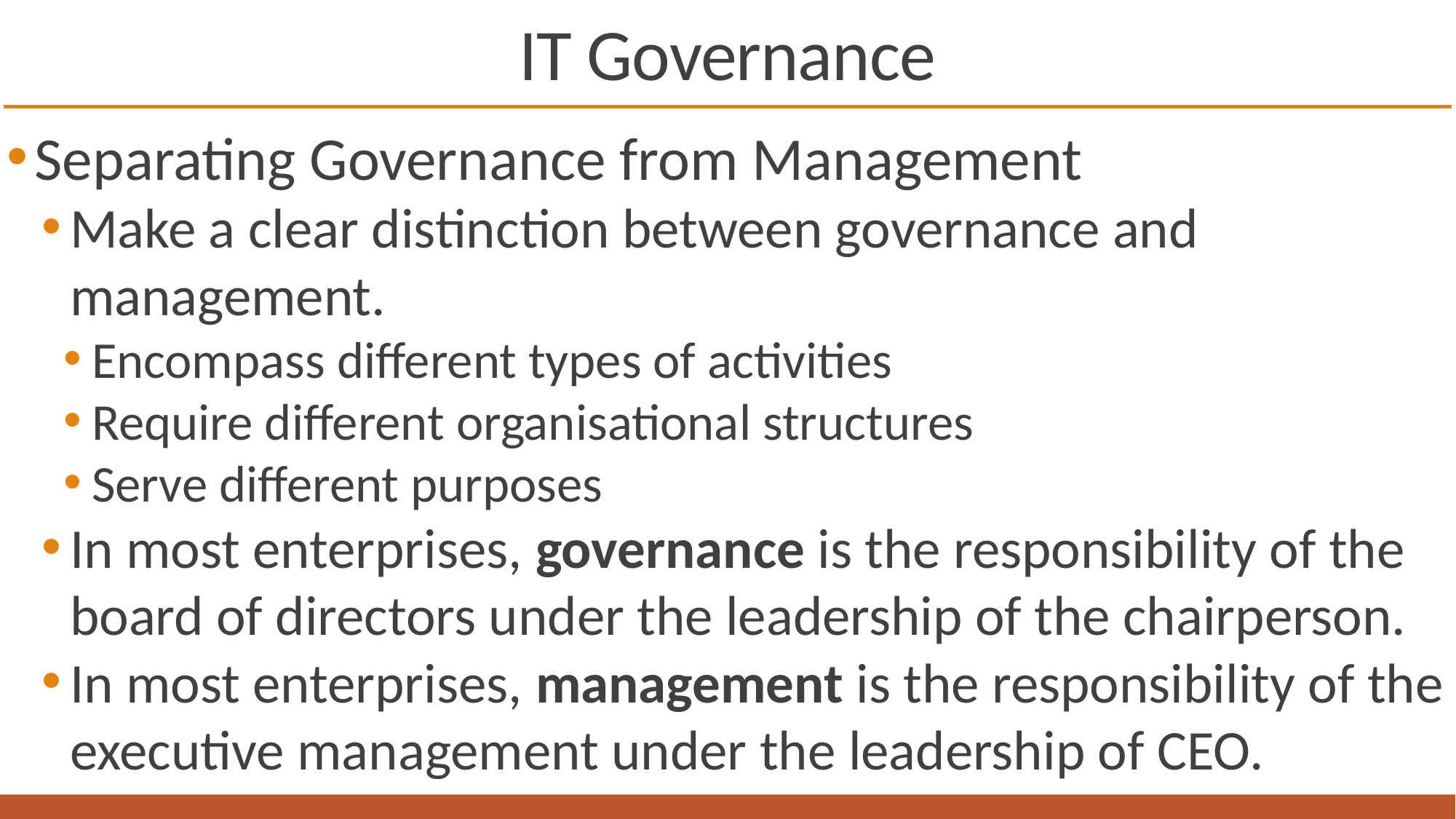

# IT Governance
Separating Governance from Management
Make a clear distinction between governance and management.
Encompass different types of activities
Require different organisational structures
Serve different purposes
In most enterprises, governance is the responsibility of the board of directors under the leadership of the chairperson.
In most enterprises, management is the responsibility of the executive management under the leadership of CEO.